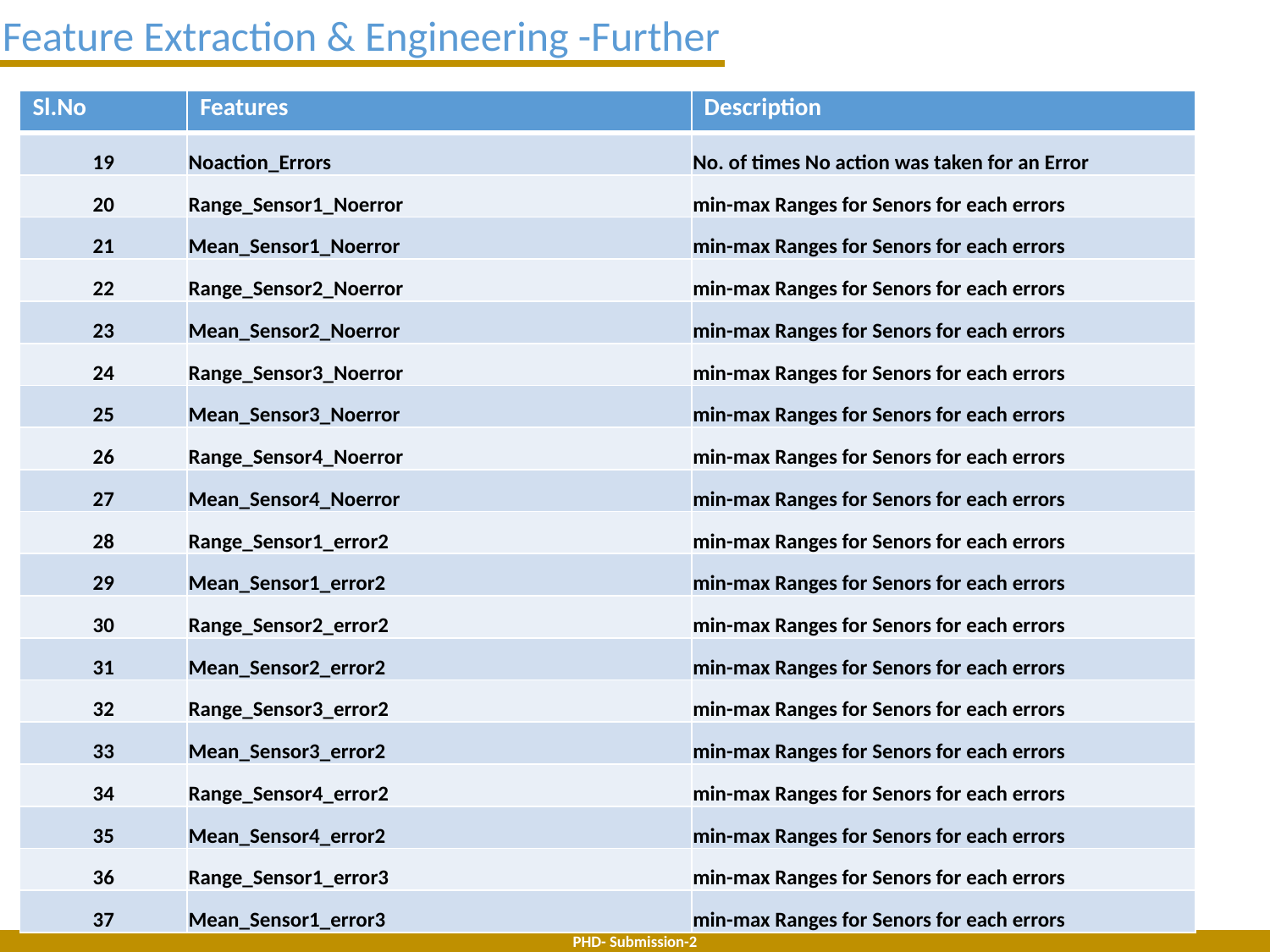

Feature Extraction & Engineering -Further

| Sl.No | Features | Description |
| --- | --- | --- |
| 19 | Noaction\_Errors | No. of times No action was taken for an Error |
| 20 | Range\_Sensor1\_Noerror | min-max Ranges for Senors for each errors |
| 21 | Mean\_Sensor1\_Noerror | min-max Ranges for Senors for each errors |
| 22 | Range\_Sensor2\_Noerror | min-max Ranges for Senors for each errors |
| 23 | Mean\_Sensor2\_Noerror | min-max Ranges for Senors for each errors |
| 24 | Range\_Sensor3\_Noerror | min-max Ranges for Senors for each errors |
| 25 | Mean\_Sensor3\_Noerror | min-max Ranges for Senors for each errors |
| 26 | Range\_Sensor4\_Noerror | min-max Ranges for Senors for each errors |
| 27 | Mean\_Sensor4\_Noerror | min-max Ranges for Senors for each errors |
| 28 | Range\_Sensor1\_error2 | min-max Ranges for Senors for each errors |
| 29 | Mean\_Sensor1\_error2 | min-max Ranges for Senors for each errors |
| 30 | Range\_Sensor2\_error2 | min-max Ranges for Senors for each errors |
| 31 | Mean\_Sensor2\_error2 | min-max Ranges for Senors for each errors |
| 32 | Range\_Sensor3\_error2 | min-max Ranges for Senors for each errors |
| 33 | Mean\_Sensor3\_error2 | min-max Ranges for Senors for each errors |
| 34 | Range\_Sensor4\_error2 | min-max Ranges for Senors for each errors |
| 35 | Mean\_Sensor4\_error2 | min-max Ranges for Senors for each errors |
| 36 | Range\_Sensor1\_error3 | min-max Ranges for Senors for each errors |
| 37 | Mean\_Sensor1\_error3 | min-max Ranges for Senors for each errors |
PHD- Submission-2